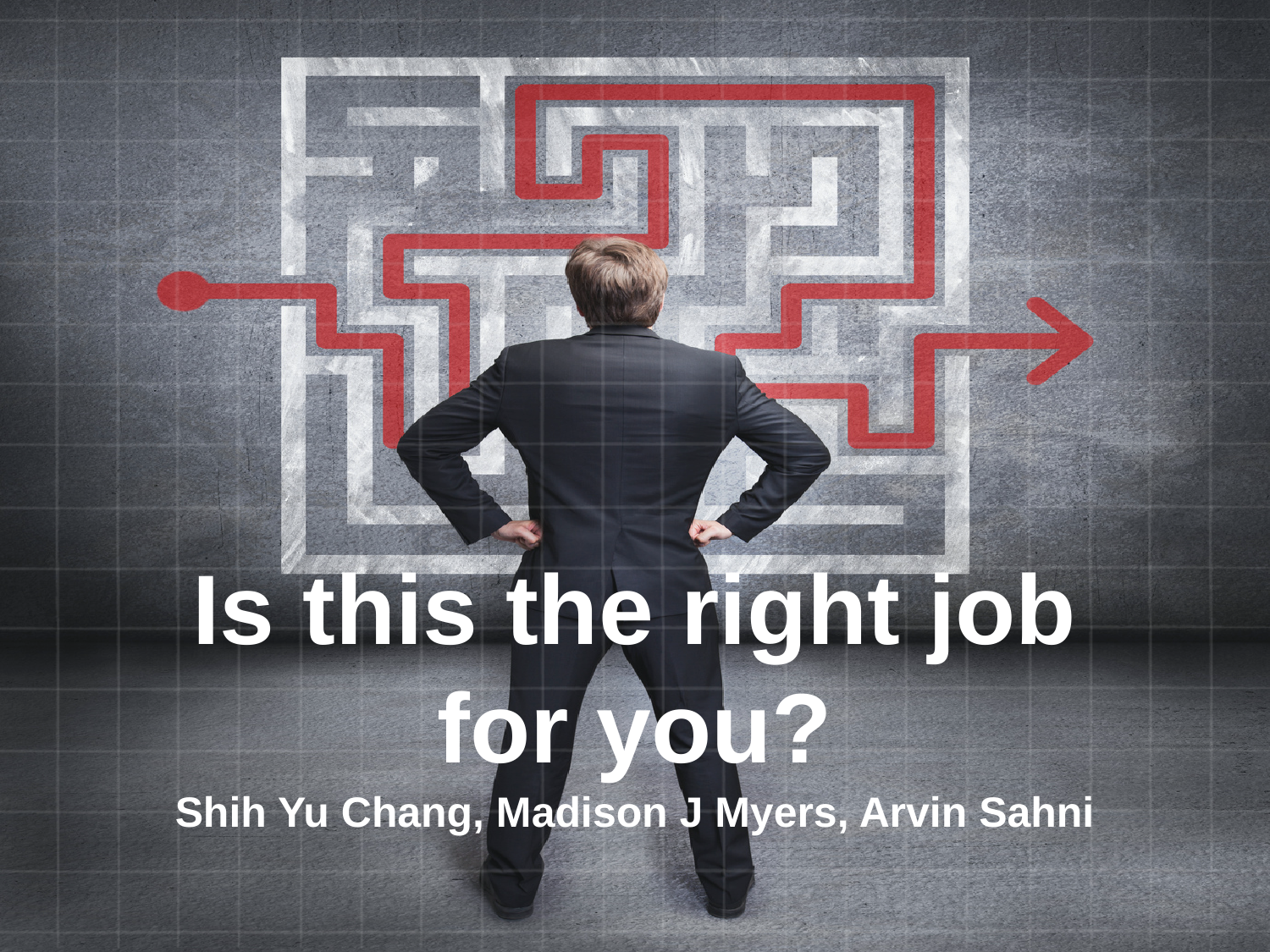

# Is this the right job for you?
Shih Yu Chang, Madison J Myers, Arvin Sahni